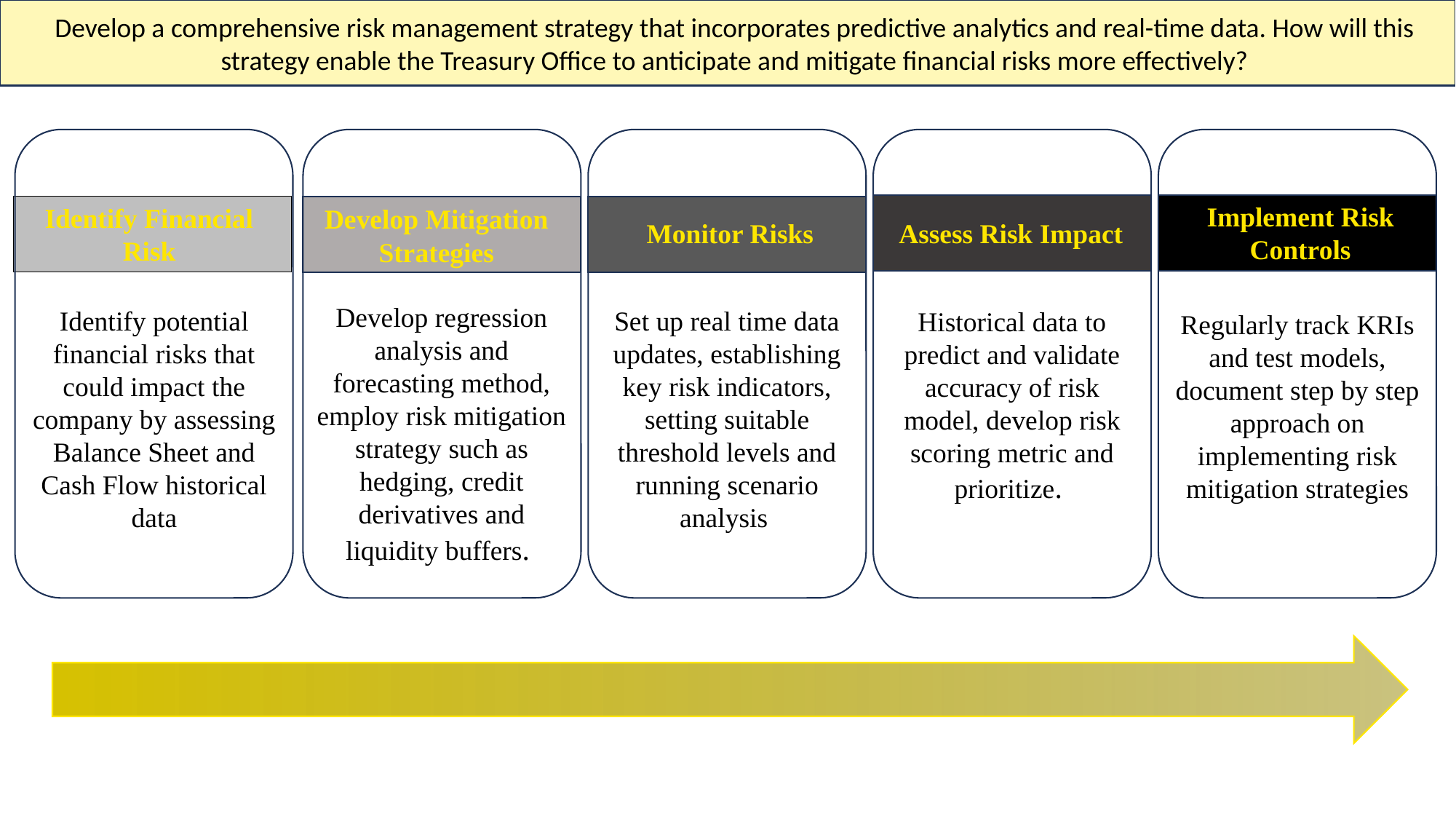

Develop a comprehensive risk management strategy that incorporates predictive analytics and real-time data. How will this strategy enable the Treasury Office to anticipate and mitigate financial risks more effectively?

Implement Risk Controls

Identify Financial
Risk
Develop Mitigation Strategies

Monitor Risks
Assess Risk Impact
Develop regression analysis and forecasting method, employ risk mitigation strategy such as hedging, credit derivatives and liquidity buffers.
Identify potential financial risks that could impact the company by assessing Balance Sheet and Cash Flow historical data
Set up real time data updates, establishing key risk indicators, setting suitable threshold levels and running scenario analysis
Historical data to predict and validate accuracy of risk model, develop risk scoring metric and prioritize.
Regularly track KRIs and test models, document step by step approach on implementing risk mitigation strategies